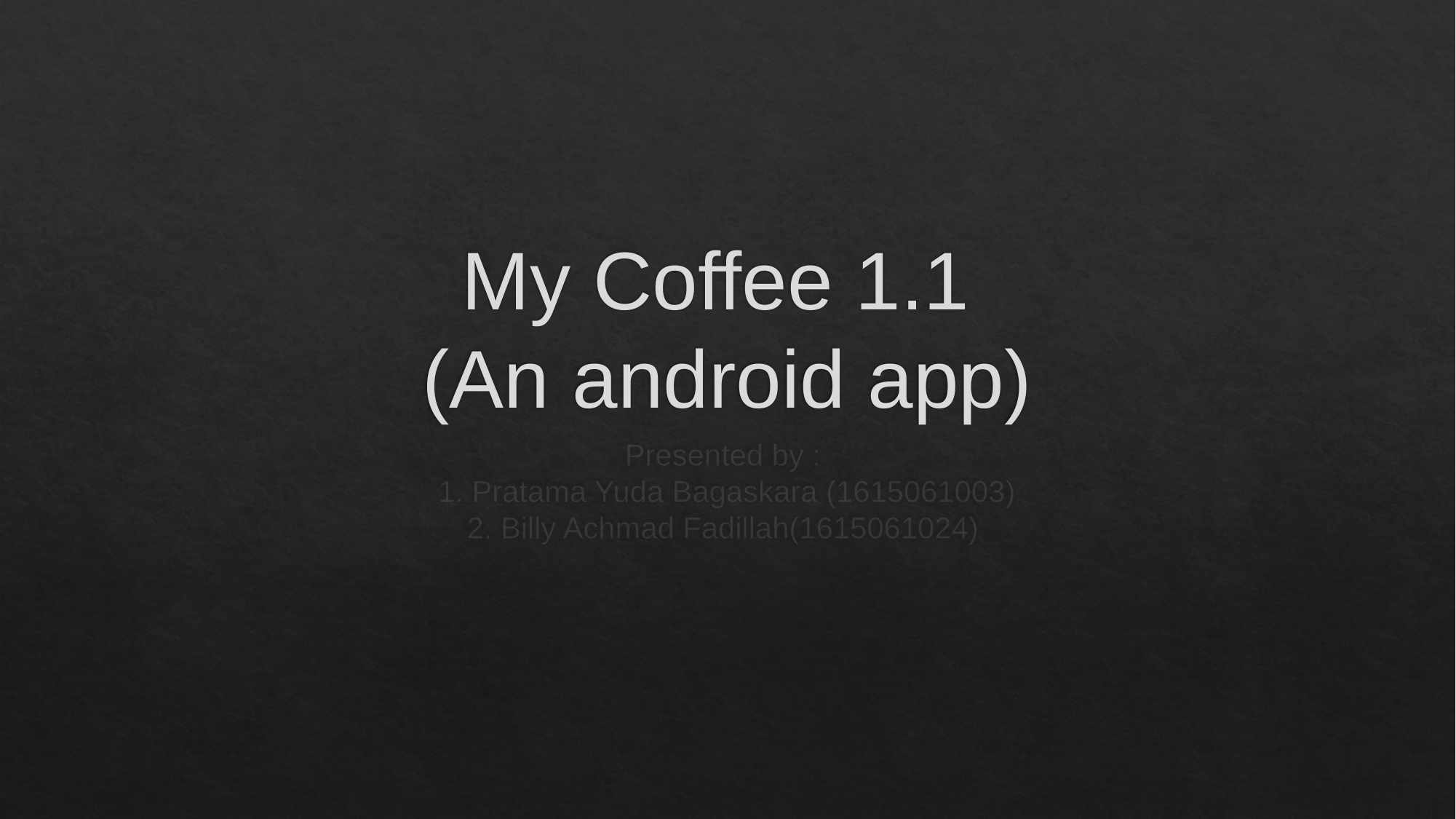

# My Coffee 1.1 (An android app)
Presented by :
1. Pratama Yuda Bagaskara (1615061003)
2. Billy Achmad Fadillah(1615061024)